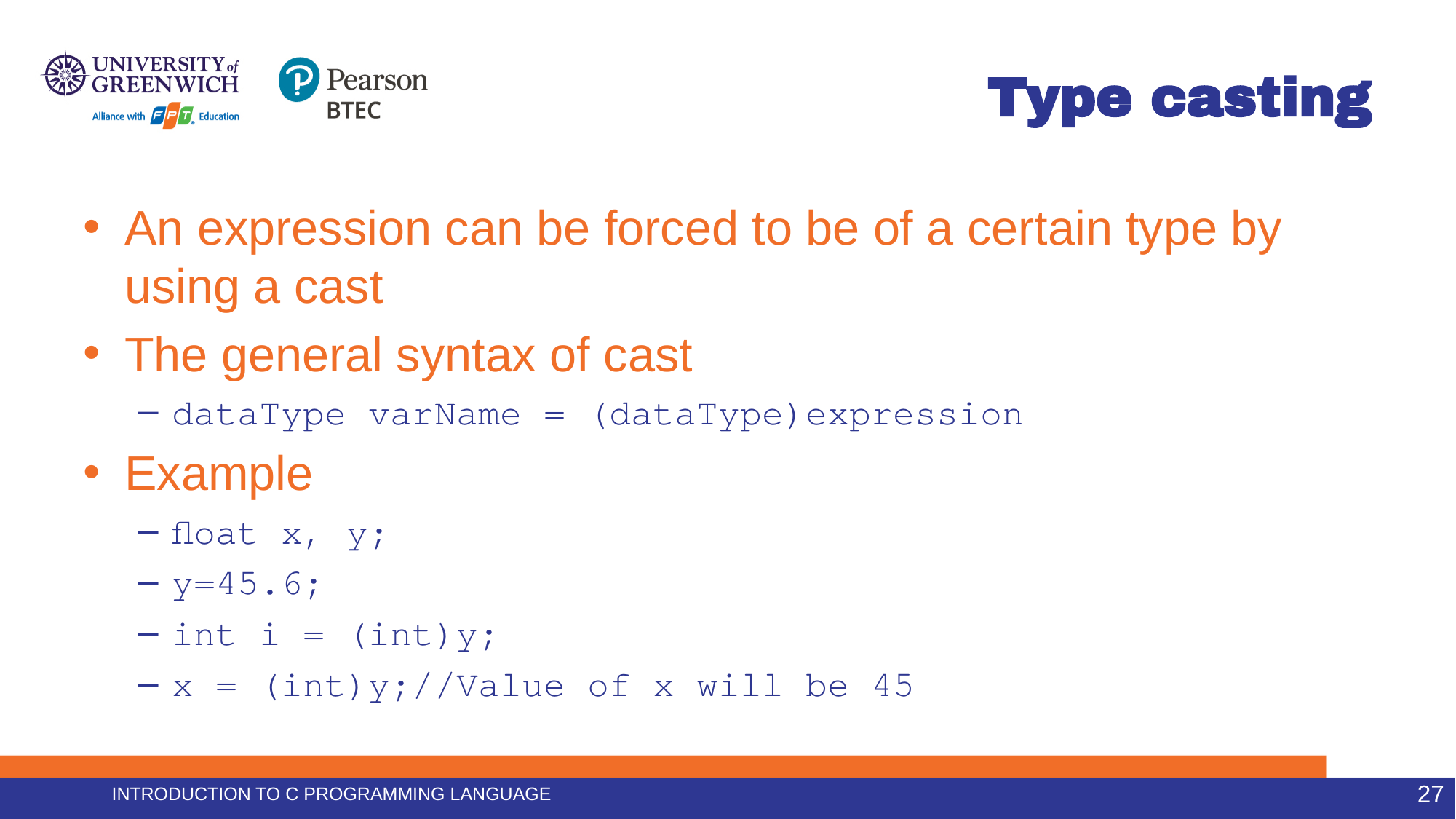

# Type casting
An expression can be forced to be of a certain type by using a cast
The general syntax of cast
dataType varName = (dataType)expression
Example
float x, y;
y=45.6;
int i = (int)y;
x = (int)y;//Value of x will be 45
Introduction to C programming language
27